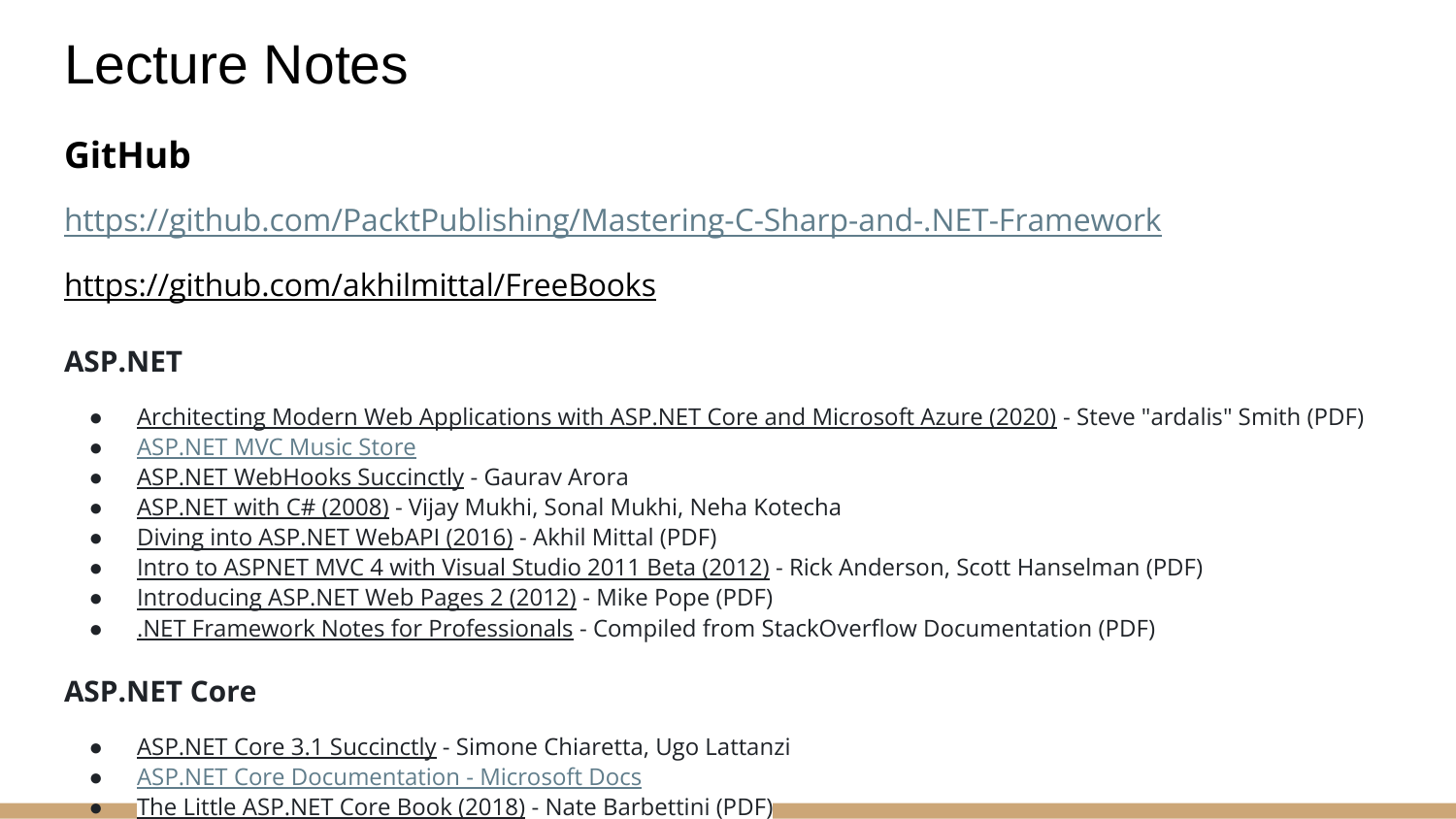

# Lecture Notes
GitHub
https://github.com/PacktPublishing/Mastering-C-Sharp-and-.NET-Framework
https://github.com/akhilmittal/FreeBooks
ASP.NET
Architecting Modern Web Applications with ASP.NET Core and Microsoft Azure (2020) - Steve "ardalis" Smith (PDF)
ASP.NET MVC Music Store
ASP.NET WebHooks Succinctly - Gaurav Arora
ASP.NET with C# (2008) - Vijay Mukhi, Sonal Mukhi, Neha Kotecha
Diving into ASP.NET WebAPI (2016) - Akhil Mittal (PDF)
Intro to ASPNET MVC 4 with Visual Studio 2011 Beta (2012) - Rick Anderson, Scott Hanselman (PDF)
Introducing ASP.NET Web Pages 2 (2012) - Mike Pope (PDF)
.NET Framework Notes for Professionals - Compiled from StackOverflow Documentation (PDF)
ASP.NET Core
ASP.NET Core 3.1 Succinctly - Simone Chiaretta, Ugo Lattanzi
ASP.NET Core Documentation - Microsoft Docs
The Little ASP.NET Core Book (2018) - Nate Barbettini (PDF)